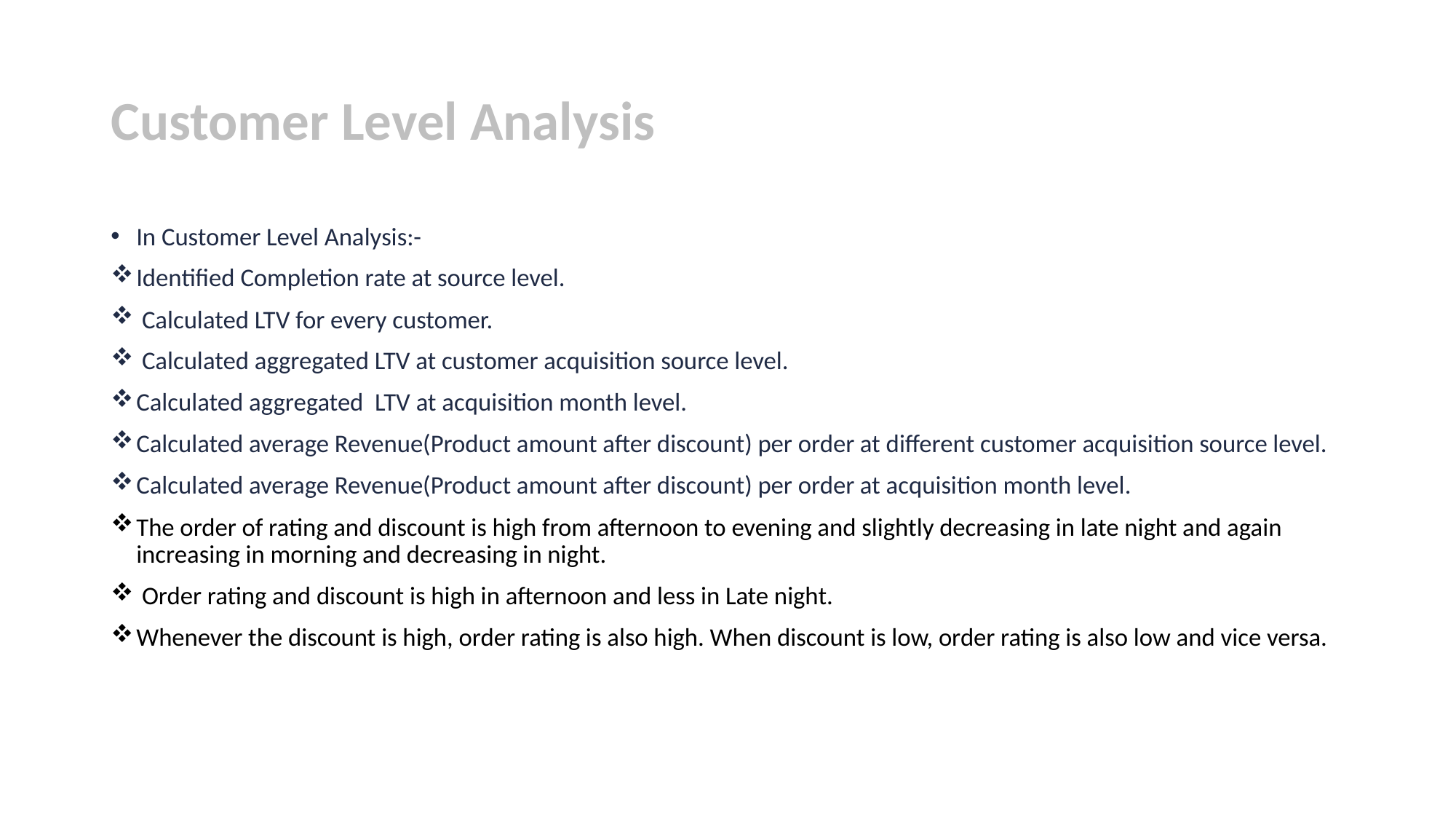

# Customer Level Analysis
In Customer Level Analysis:-
Identified Completion rate at source level.
 Calculated LTV for every customer.
 Calculated aggregated LTV at customer acquisition source level.
Calculated aggregated  LTV at acquisition month level.
Calculated average Revenue(Product amount after discount) per order at different customer acquisition source level.
Calculated average Revenue(Product amount after discount) per order at acquisition month level.
The order of rating and discount is high from afternoon to evening and slightly decreasing in late night and again increasing in morning and decreasing in night.
 Order rating and discount is high in afternoon and less in Late night.
Whenever the discount is high, order rating is also high. When discount is low, order rating is also low and vice versa.